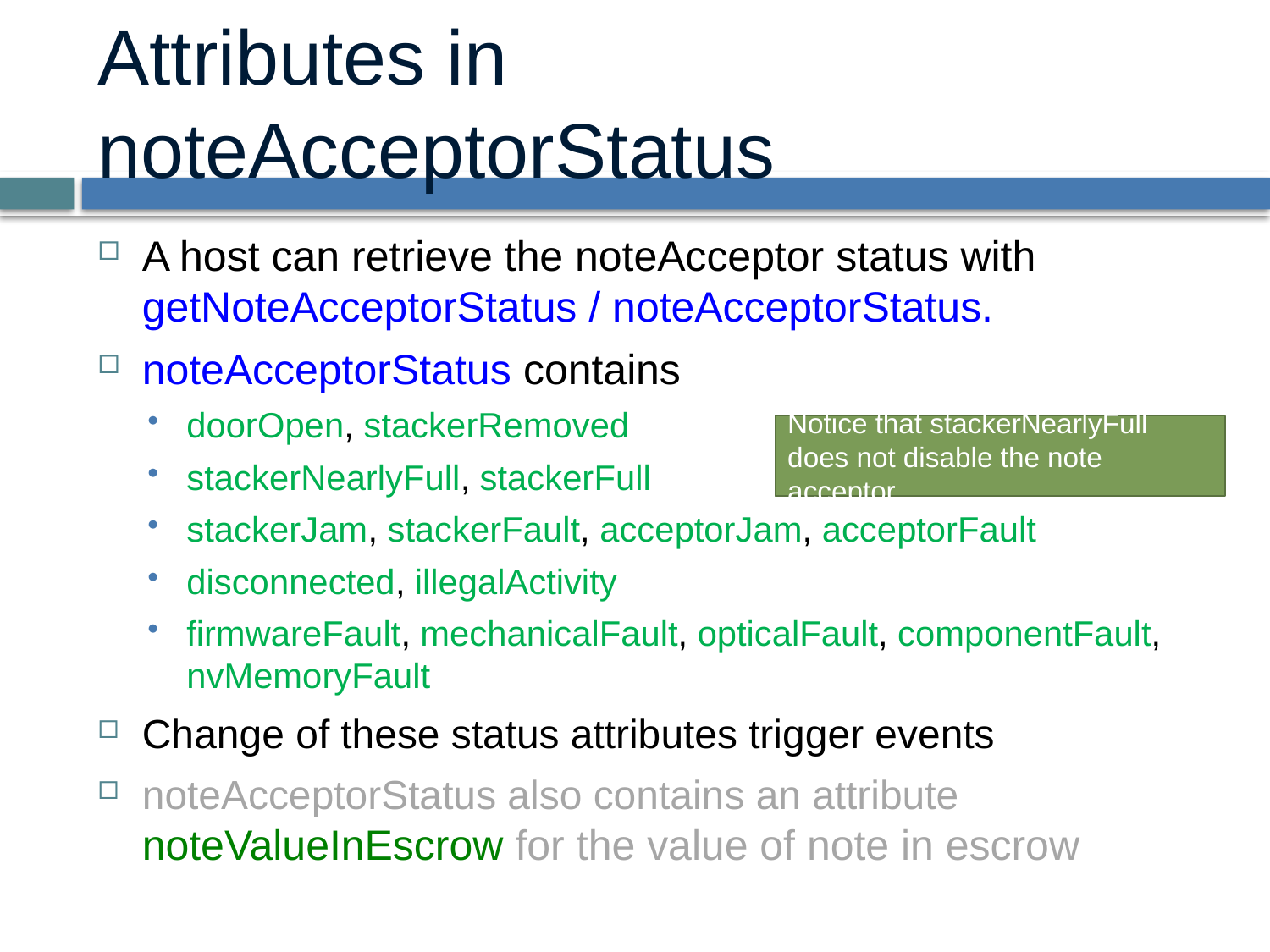

# Attributes in noteAcceptorStatus
20
A host can retrieve the noteAcceptor status with getNoteAcceptorStatus / noteAcceptorStatus.
noteAcceptorStatus contains
doorOpen, stackerRemoved
stackerNearlyFull, stackerFull
stackerJam, stackerFault, acceptorJam, acceptorFault
disconnected, illegalActivity
firmwareFault, mechanicalFault, opticalFault, componentFault, nvMemoryFault
Change of these status attributes trigger events
noteAcceptorStatus also contains an attribute noteValueInEscrow for the value of note in escrow
Notice that stackerNearlyFull does not disable the note acceptor.